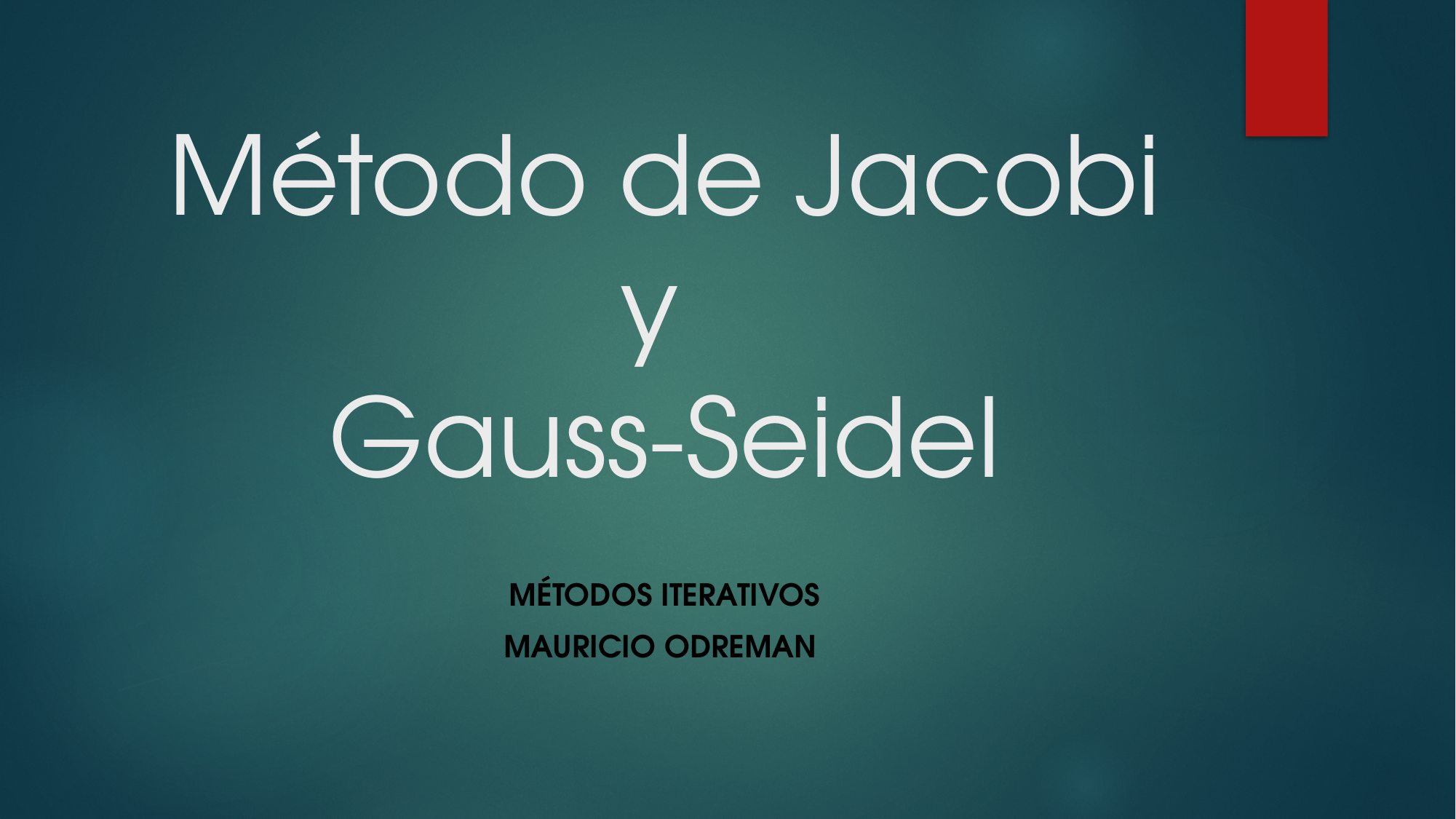

# Método de Jacobi y Gauss-Seidel
Métodos iterativos
Mauricio Odreman